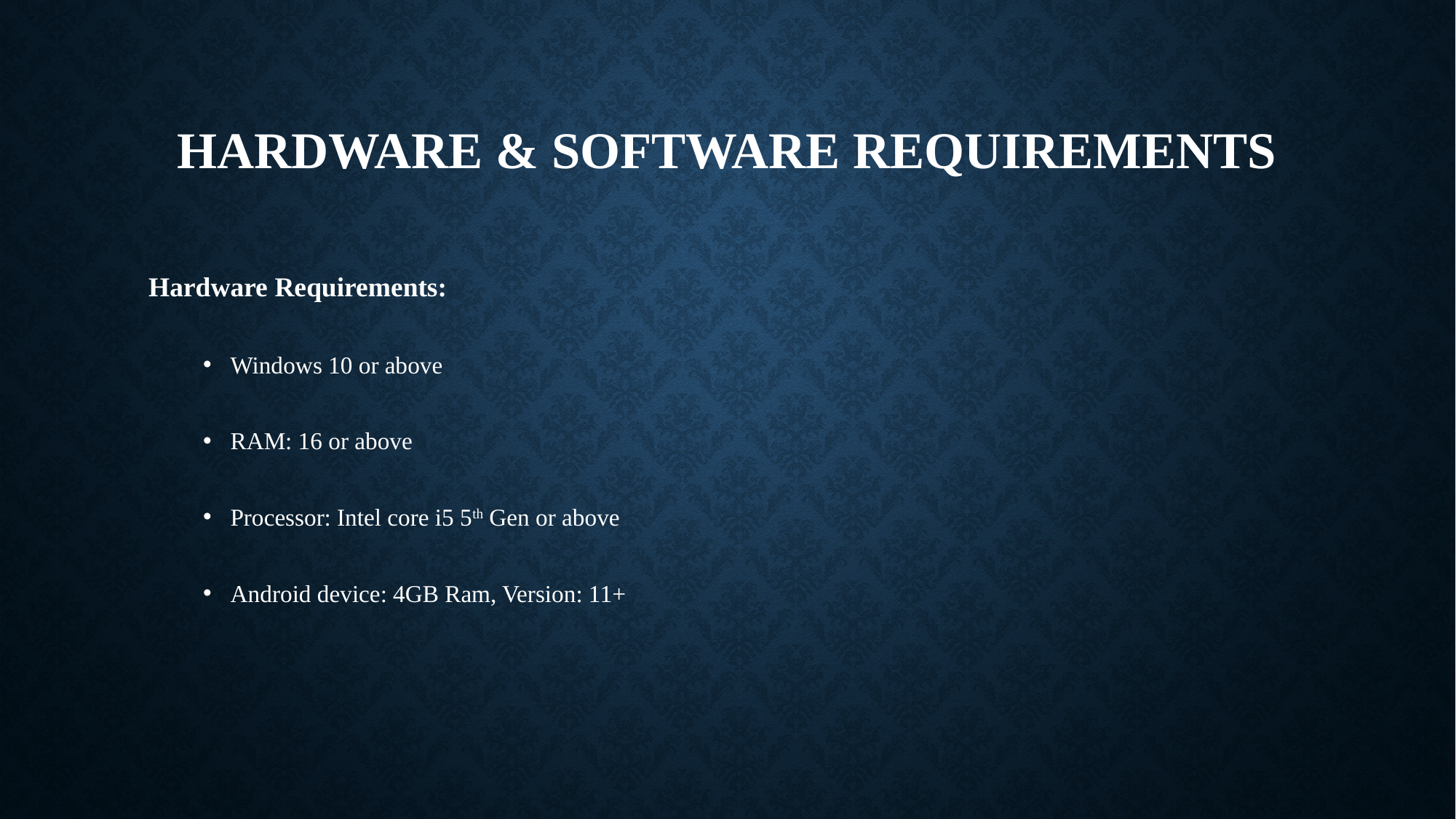

# Hardware & Software Requirements
Hardware Requirements:
Windows 10 or above
RAM: 16 or above
Processor: Intel core i5 5th Gen or above
Android device: 4GB Ram, Version: 11+